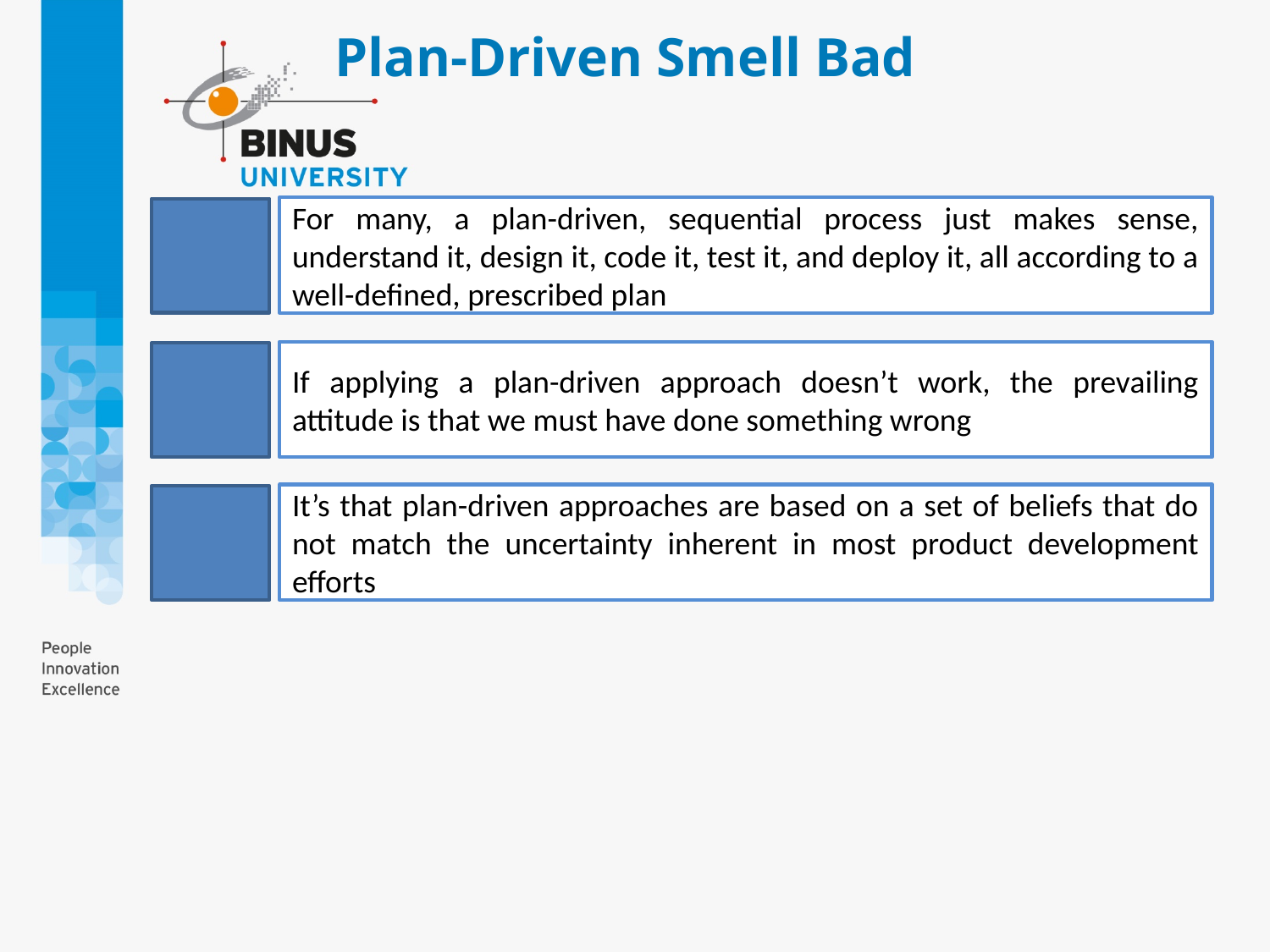

# Plan-Driven Smell Bad
For many, a plan-driven, sequential process just makes sense, understand it, design it, code it, test it, and deploy it, all according to a well-defined, prescribed plan

If applying a plan-driven approach doesn’t work, the prevailing attitude is that we must have done something wrong

It’s that plan-driven approaches are based on a set of beliefs that do not match the uncertainty inherent in most product development efforts